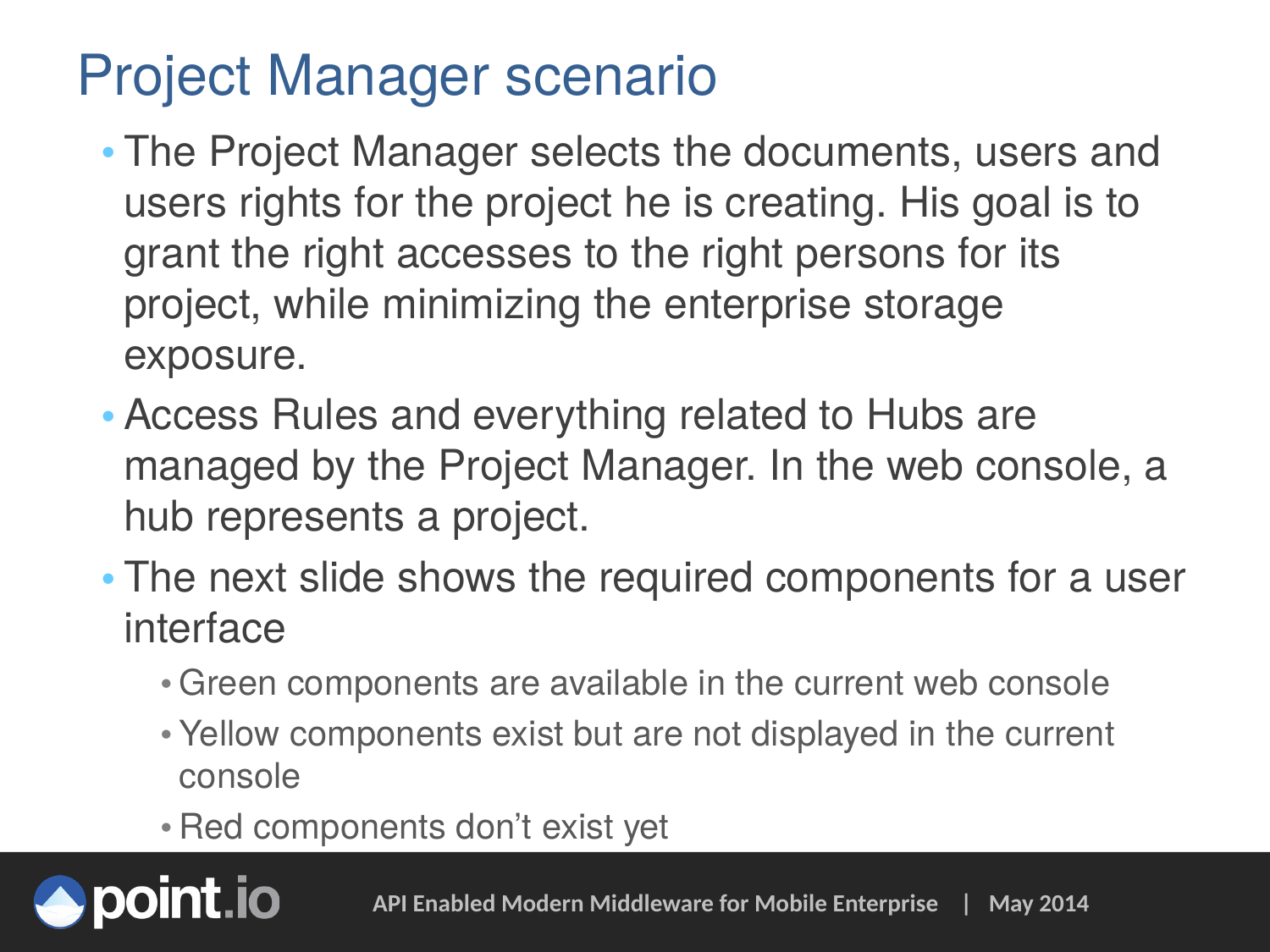

# Project Manager scenario
The Project Manager selects the documents, users and users rights for the project he is creating. His goal is to grant the right accesses to the right persons for its project, while minimizing the enterprise storage exposure.
Access Rules and everything related to Hubs are managed by the Project Manager. In the web console, a hub represents a project.
The next slide shows the required components for a user interface
Green components are available in the current web console
Yellow components exist but are not displayed in the current console
Red components don’t exist yet